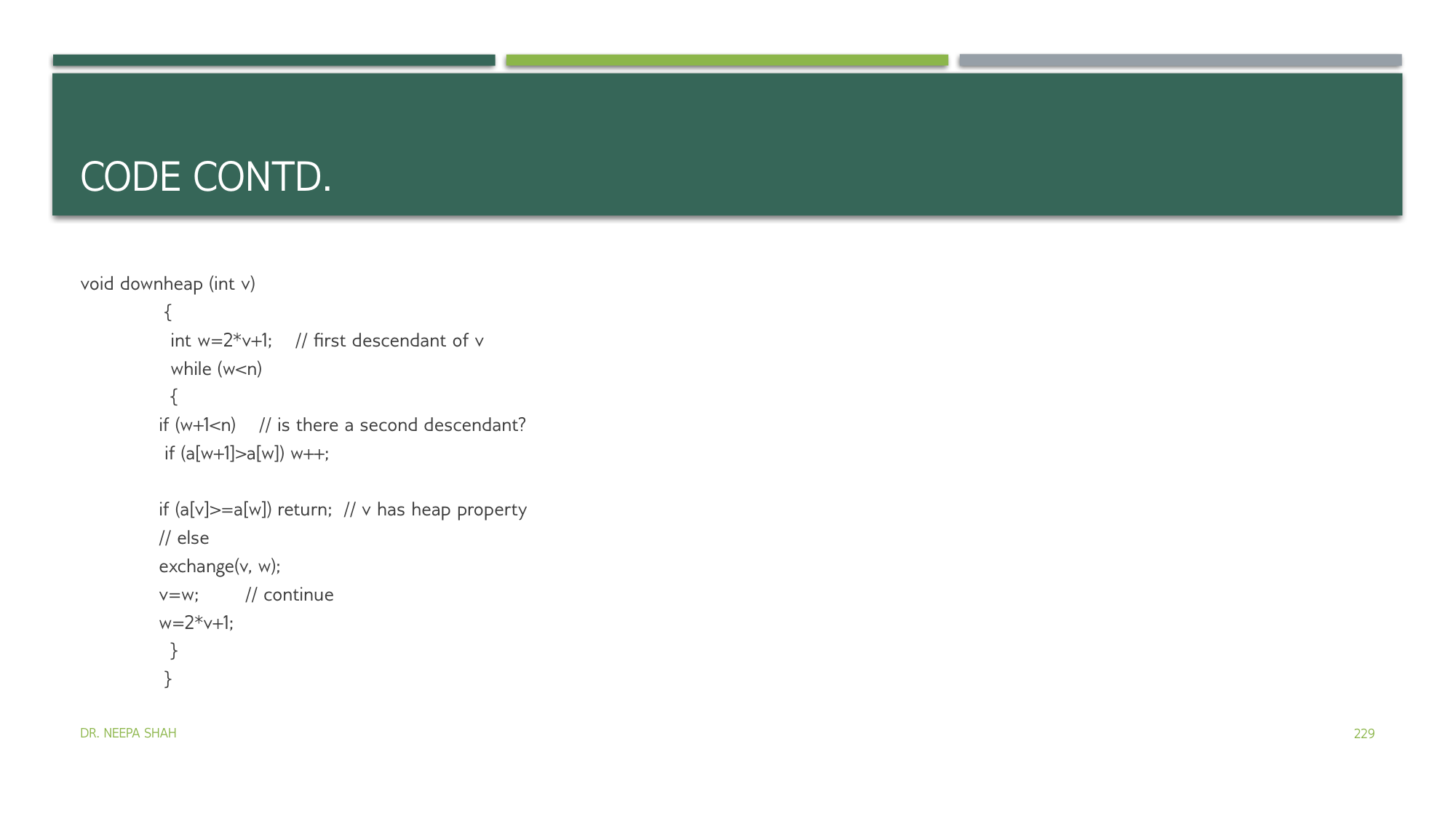

# Code contd.
void downheap (int v)
	 {
		  int w=2*v+1;    // first descendant of v
		  while (w<n)
		  {
				if (w+1<n)    // is there a second descendant?
					 if (a[w+1]>a[w]) w++;

				if (a[v]>=a[w]) return;  // v has heap property
				// else
				exchange(v, w);
				v=w;        // continue
				w=2*v+1;
		  }
	 }

Dr. Neepa Shah
229